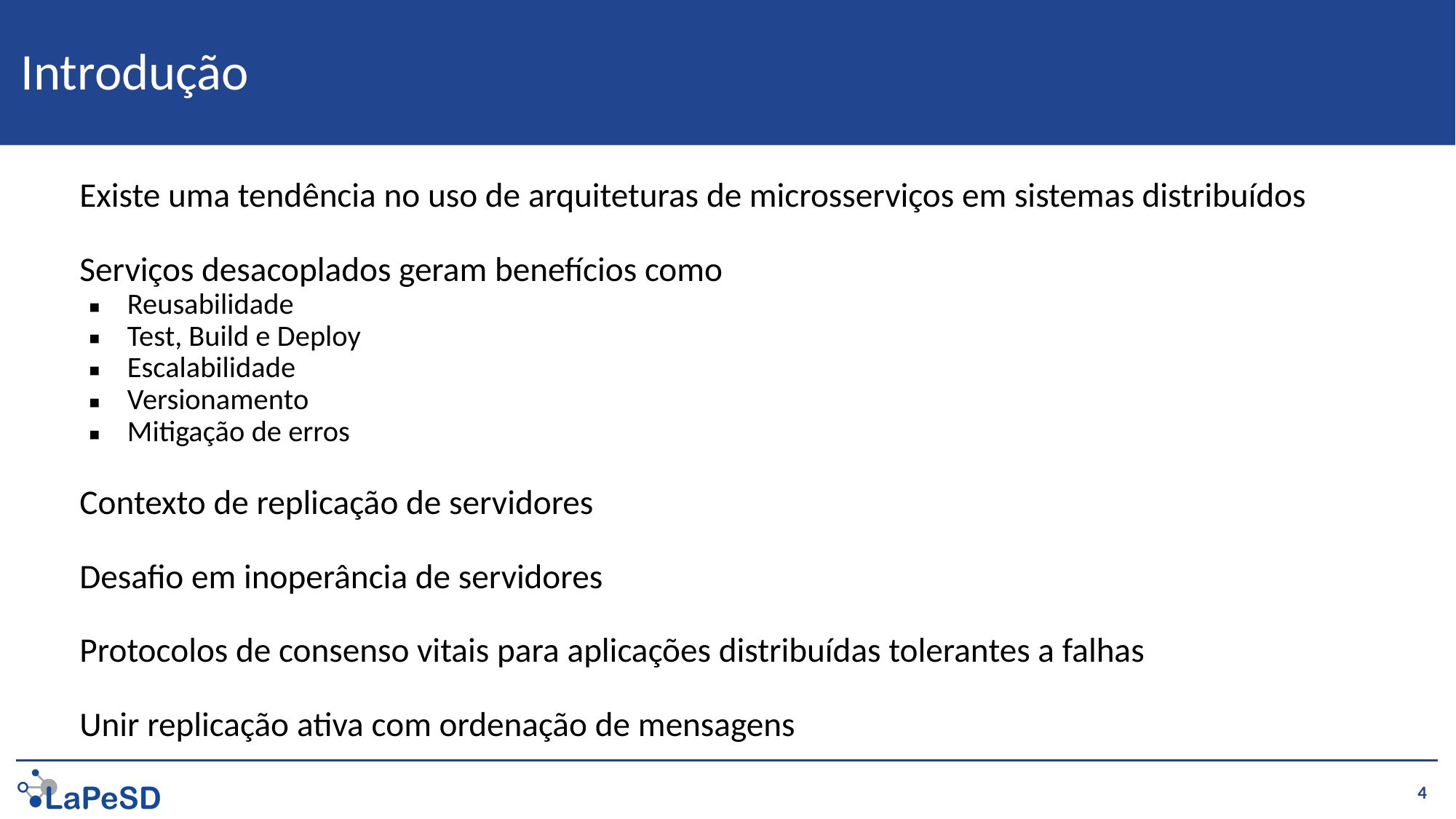

# Introdução

Existe uma tendência no uso de arquiteturas de microsserviços em sistemas distribuídos

Serviços desacoplados geram benefícios como
Reusabilidade
Test, Build e Deploy
Escalabilidade
Versionamento
Mitigação de erros

Contexto de replicação de servidores

Desafio em inoperância de servidores

Protocolos de consenso vitais para aplicações distribuídas tolerantes a falhas

Unir replicação ativa com ordenação de mensagens
4